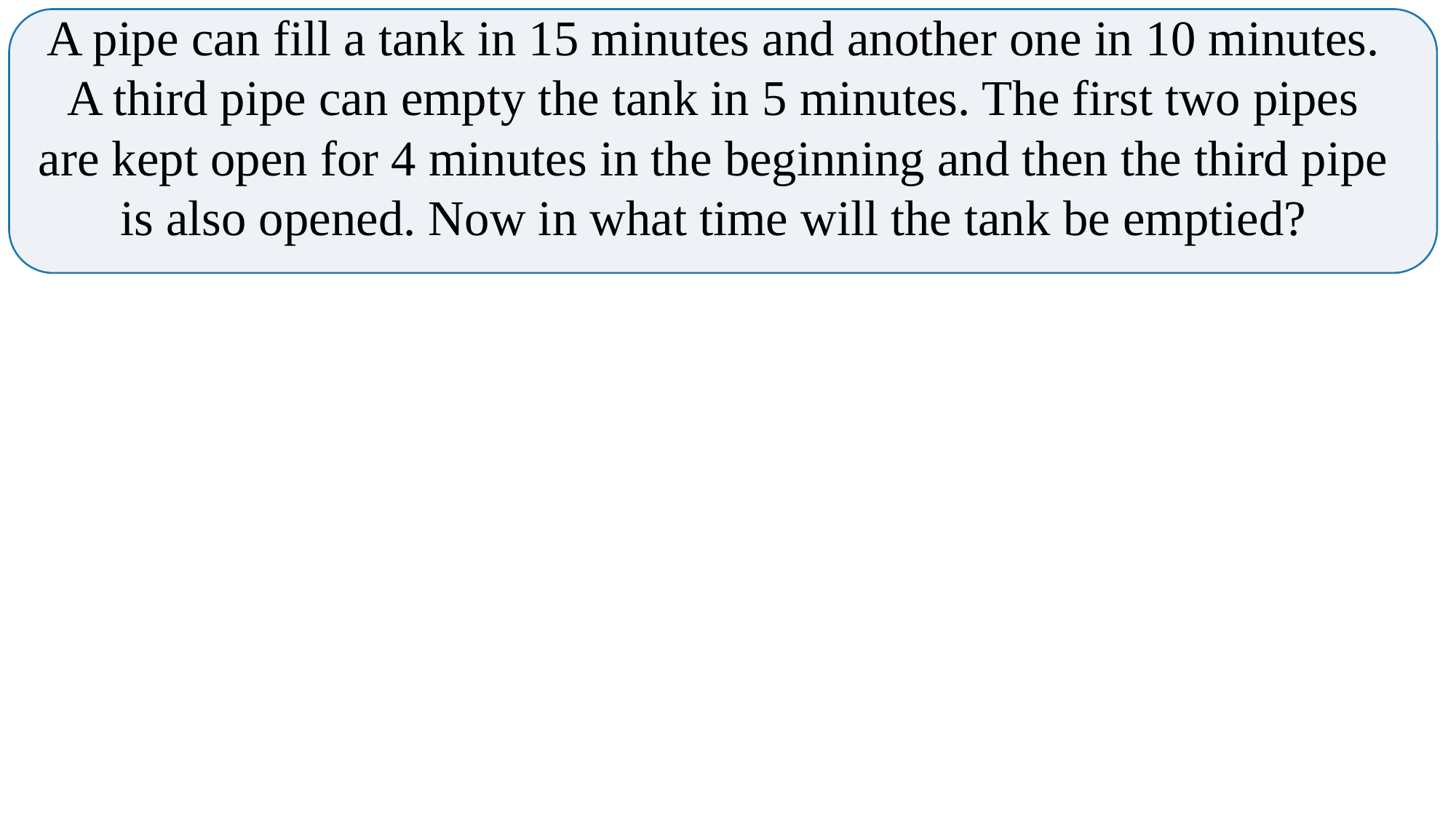

A pipe can fill a tank in 15 minutes and another one in 10 minutes. A third pipe can empty the tank in 5 minutes. The first two pipes are kept open for 4 minutes in the beginning and then the third pipe is also opened. Now in what time will the tank be emptied?